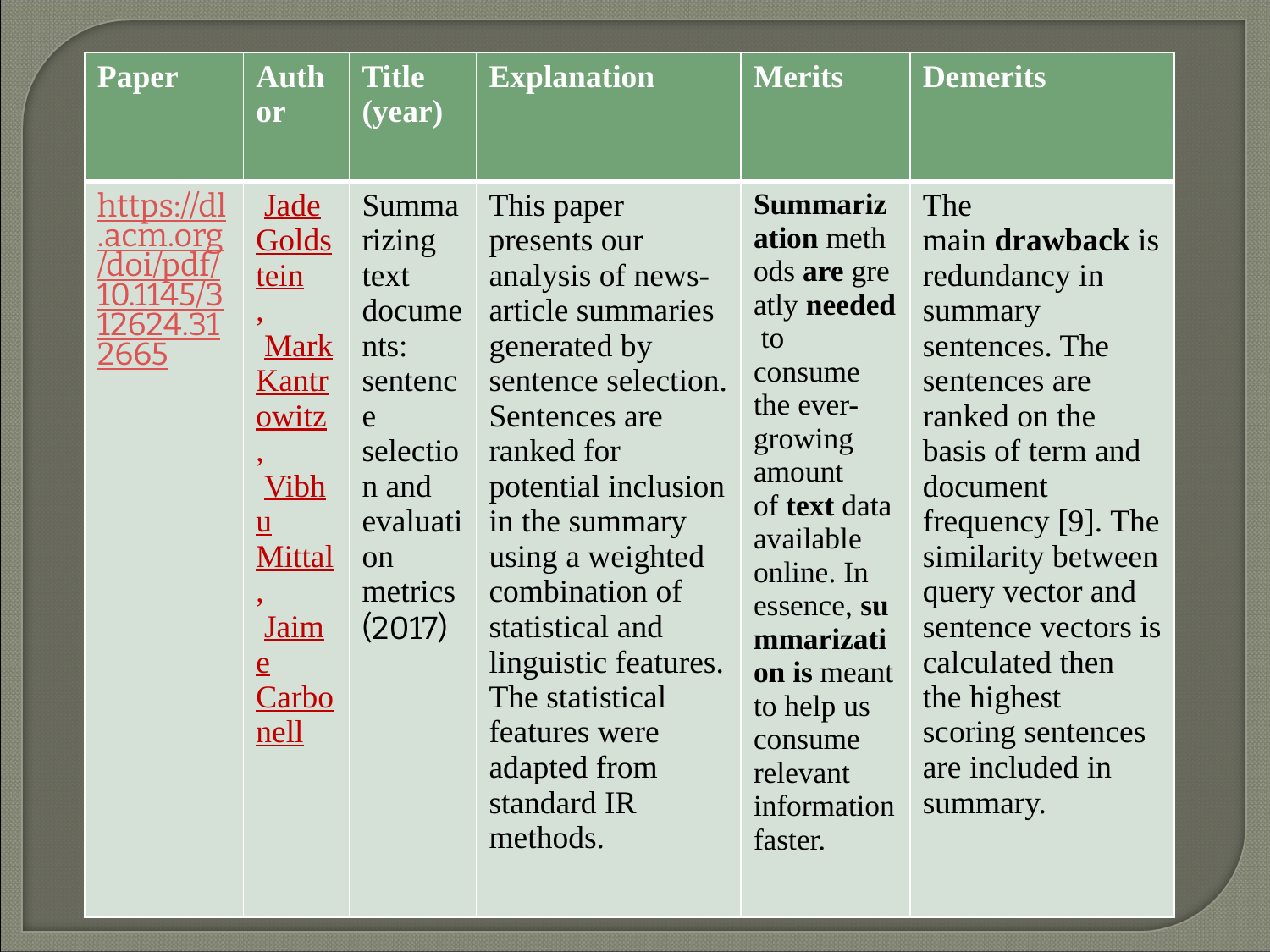

| Paper | Author | Title (year) | Explanation | Merits | Demerits |
| --- | --- | --- | --- | --- | --- |
| https://dl.acm.org/doi/pdf/10.1145/312624.312665 | Jade Goldstein ,  Mark Kantrowitz ,  Vibhu Mittal ,  Jaime Carbonell | Summarizing text documents: sentence selection and evaluation metrics (2017) | This paper presents our analysis of news-article summaries generated by sentence selection. Sentences are ranked for potential inclusion in the summary using a weighted combination of statistical and linguistic features. The statistical features were adapted from standard IR methods. | Summarization methods are greatly needed to consume the ever-growing amount of text data available online. In essence, summarization is meant to help us consume relevant information faster. | The main drawback is redundancy in summary sentences. The sentences are ranked on the basis of term and document frequency [9]. The similarity between query vector and sentence vectors is calculated then the highest scoring sentences are included in summary. |